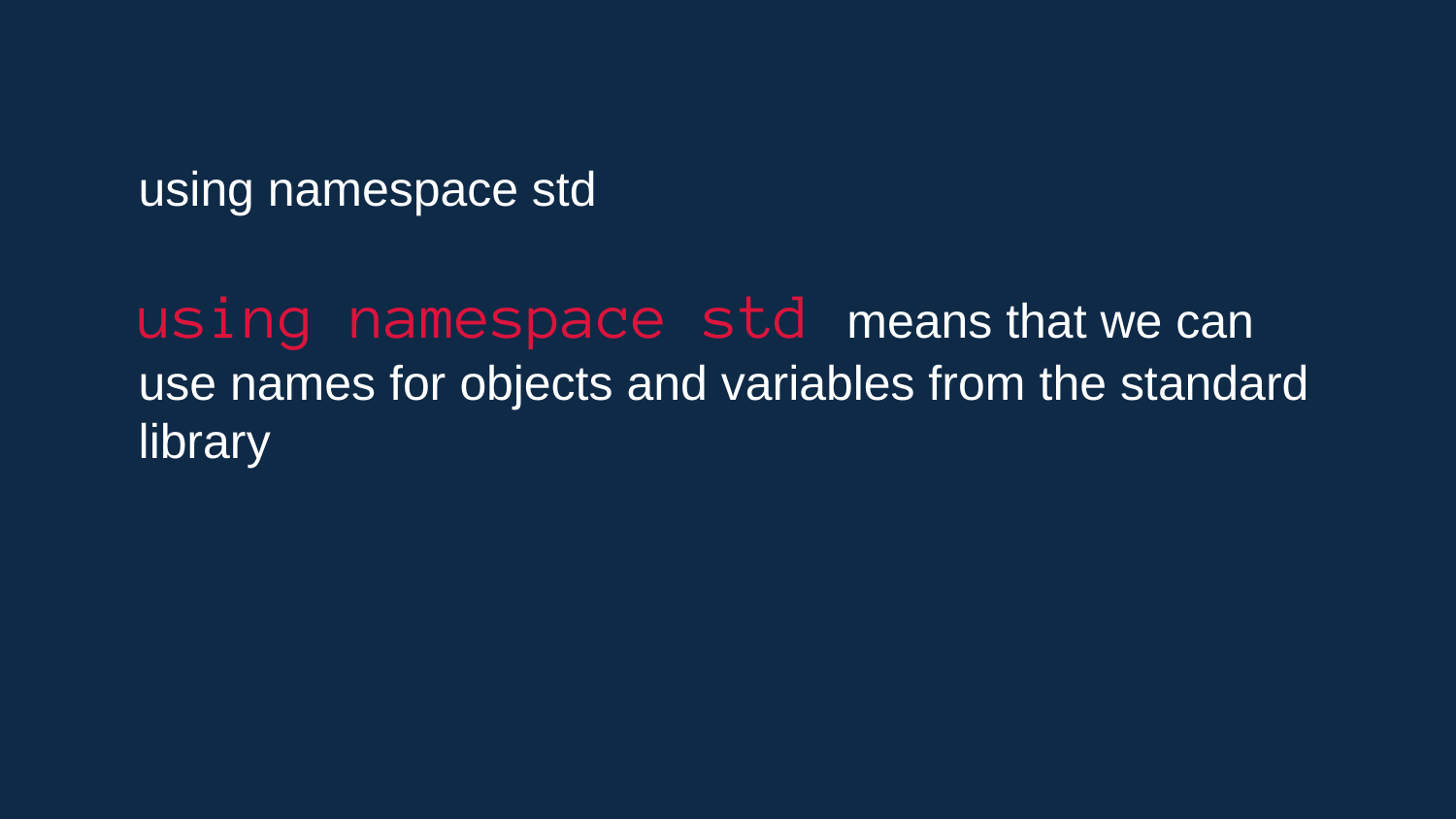

using namespace std
using namespace std means that we can use names for objects and variables from the standard library